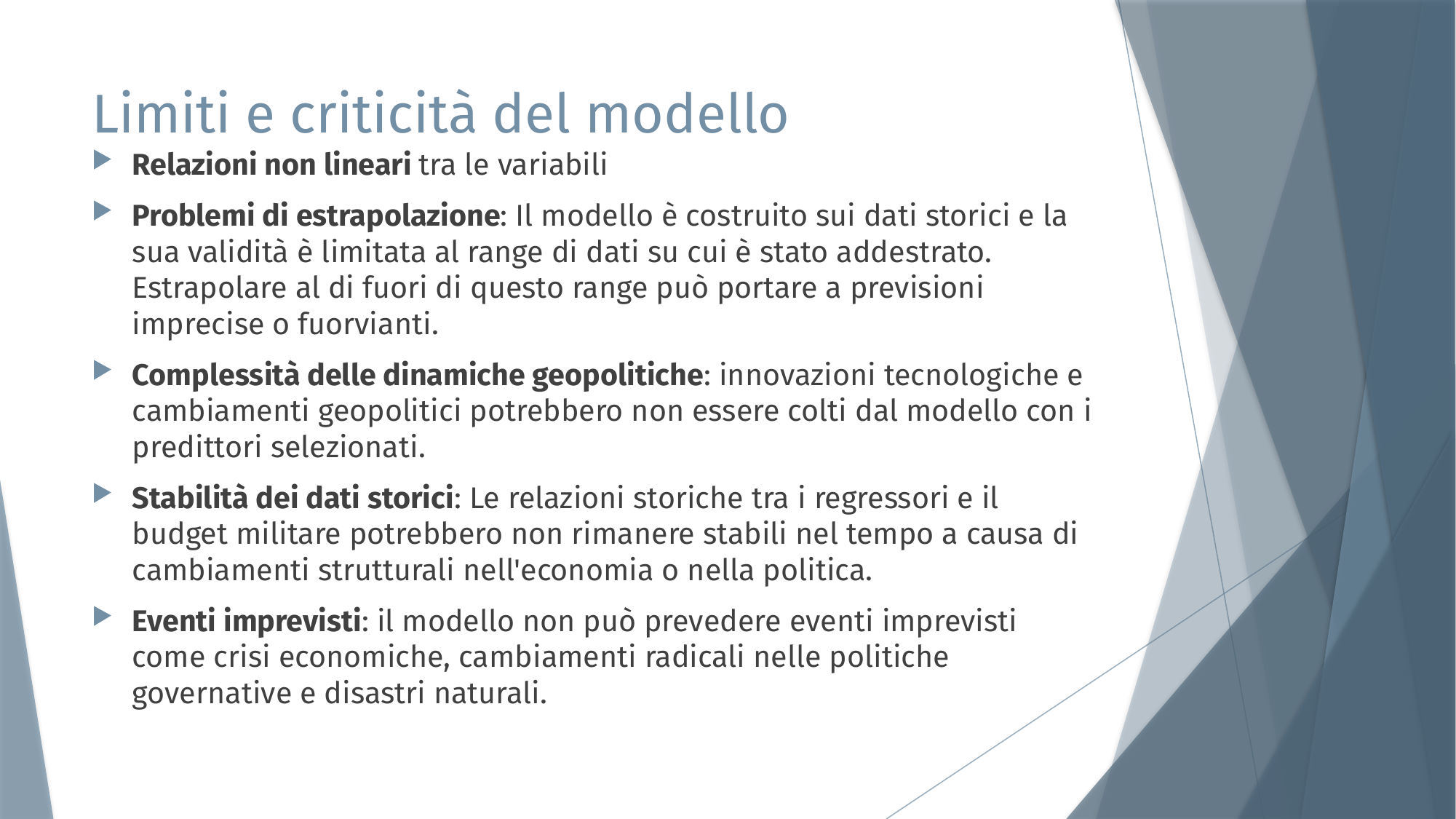

# Limiti e criticità del modello
Relazioni non lineari tra le variabili
Problemi di estrapolazione: Il modello è costruito sui dati storici e la sua validità è limitata al range di dati su cui è stato addestrato. Estrapolare al di fuori di questo range può portare a previsioni imprecise o fuorvianti.
Complessità delle dinamiche geopolitiche: innovazioni tecnologiche e cambiamenti geopolitici potrebbero non essere colti dal modello con i predittori selezionati.
Stabilità dei dati storici: Le relazioni storiche tra i regressori e il budget militare potrebbero non rimanere stabili nel tempo a causa di cambiamenti strutturali nell'economia o nella politica.
Eventi imprevisti: il modello non può prevedere eventi imprevisti come crisi economiche, cambiamenti radicali nelle politiche governative e disastri naturali.